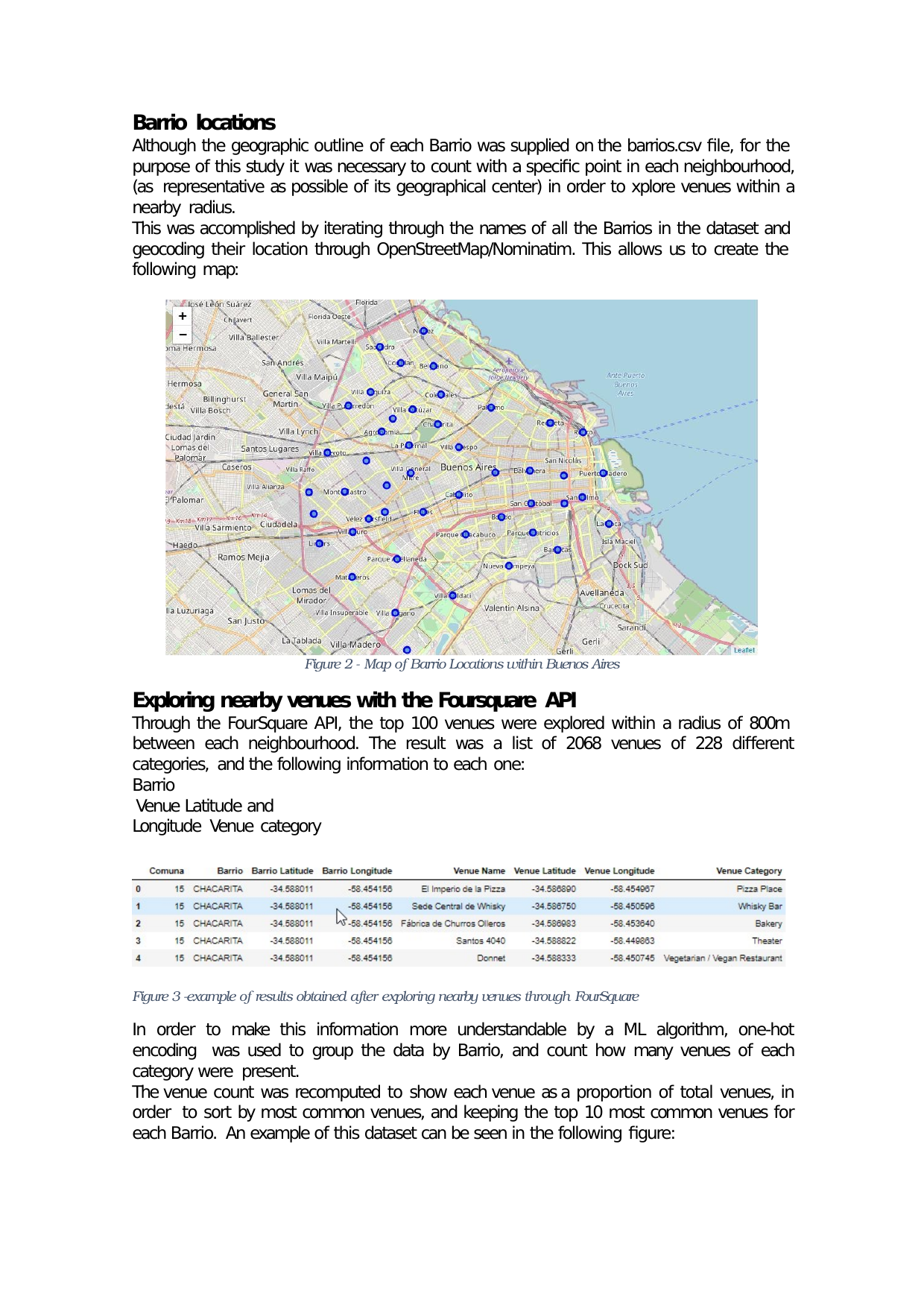

Barrio locations
Although the geographic outline of each Barrio was supplied on the barrios.csv file, for the  purpose of this study it was necessary to count with a specific point in each neighbourhood, (as  representative as possible of its geographical center) in order to xplore venues within a nearby  radius.
This was accomplished by iterating through the names of all the Barrios in the dataset and  geocoding their location through OpenStreetMap/Nominatim. This allows us to create the  following map:

Figure 2 - Map of Barrio Locations within Buenos Aires

Exploring nearby venues with the Foursquare API
Through the FourSquare API, the top 100 venues were explored within a radius of 800m  between each neighbourhood. The result was a list of 2068 venues of 228 different categories,  and the following information to each one:
Barrio
Venue Latitude and Longitude  Venue category

Figure 3 -example of results obtained after exploring nearby venues through FourSquare

In order to make this information more understandable by a ML algorithm, one-hot encoding  was used to group the data by Barrio, and count how many venues of each category were  present.
The venue count was recomputed to show each venue as a proportion of total venues, in order  to sort by most common venues, and keeping the top 10 most common venues for each Barrio.  An example of this dataset can be seen in the following figure: